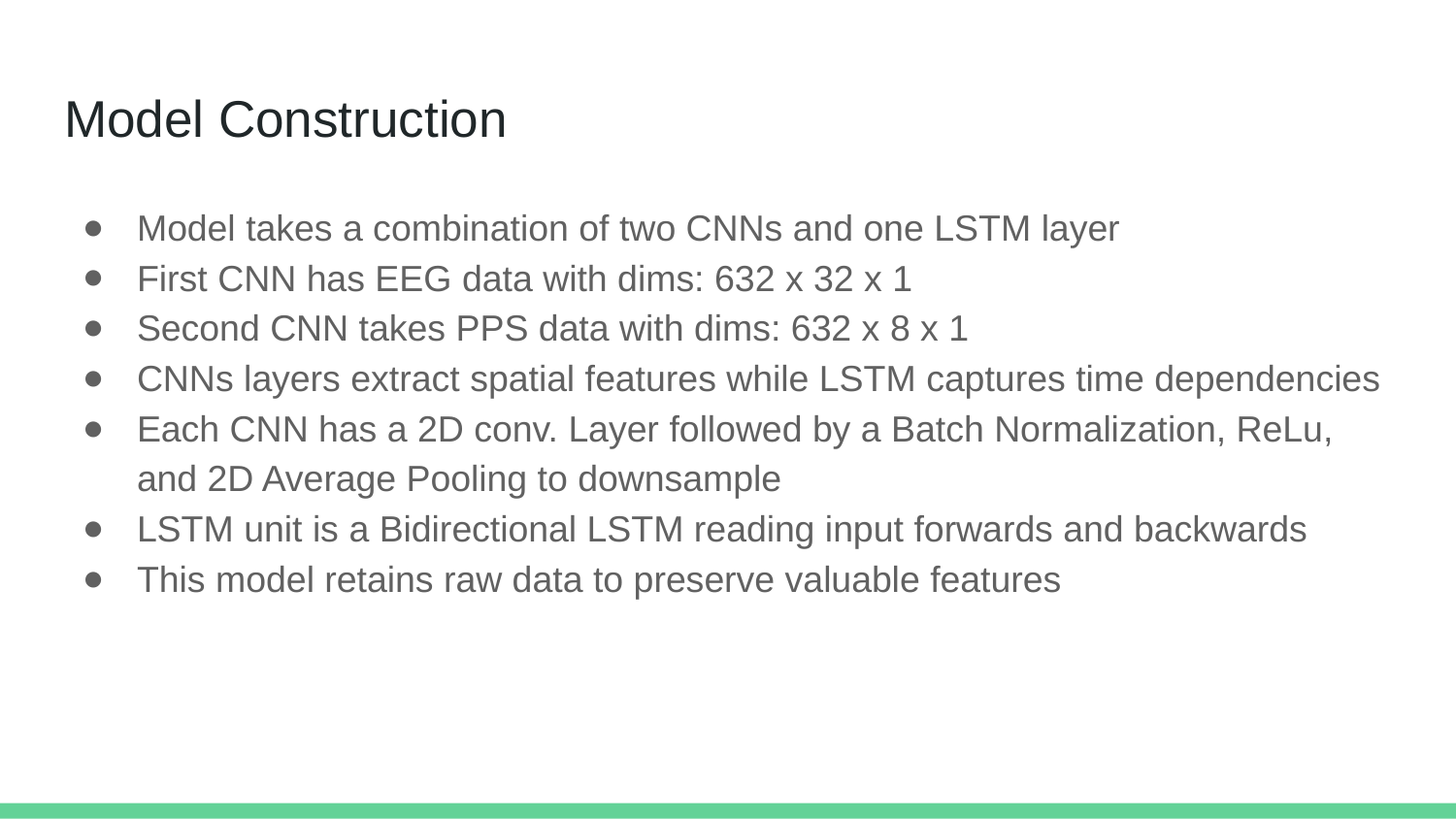

# Model Construction
Model takes a combination of two CNNs and one LSTM layer
First CNN has EEG data with dims: 632 x 32 x 1
Second CNN takes PPS data with dims: 632 x 8 x 1
CNNs layers extract spatial features while LSTM captures time dependencies
Each CNN has a 2D conv. Layer followed by a Batch Normalization, ReLu, and 2D Average Pooling to downsample
LSTM unit is a Bidirectional LSTM reading input forwards and backwards
This model retains raw data to preserve valuable features